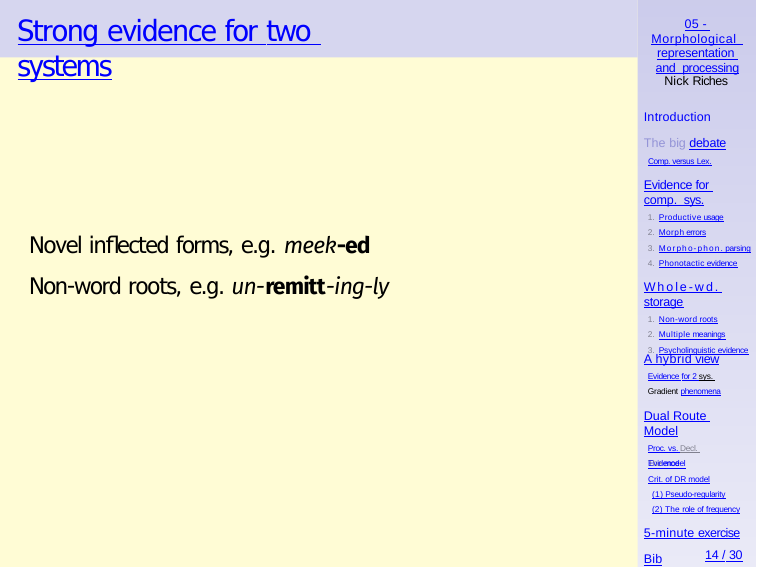

# Strong evidence for two systems
05 - Morphological  representation and  processing
Nick Riches
Introduction  The big debate
Comp. versus Lex.
Evidence for comp.  sys.
Productive usage
Morph errors
Morpho-phon. parsing
Phonotactic evidence
Novel inflected forms, e.g. meek-ed
Non-word roots, e.g. un-remitt-ing-ly
Whole-wd. storage
Non-word roots
Multiple meanings
Psycholinguistic evidence
A hybrid view
Evidence for 2 sys.  Gradient phenomena

Dual Route Model
Proc. vs. Decl.  The model
Evidence
Crit. of DR model
(1) Pseudo-regularity
(2) The role of frequency
5-minute exercise
14 / 30
Bib